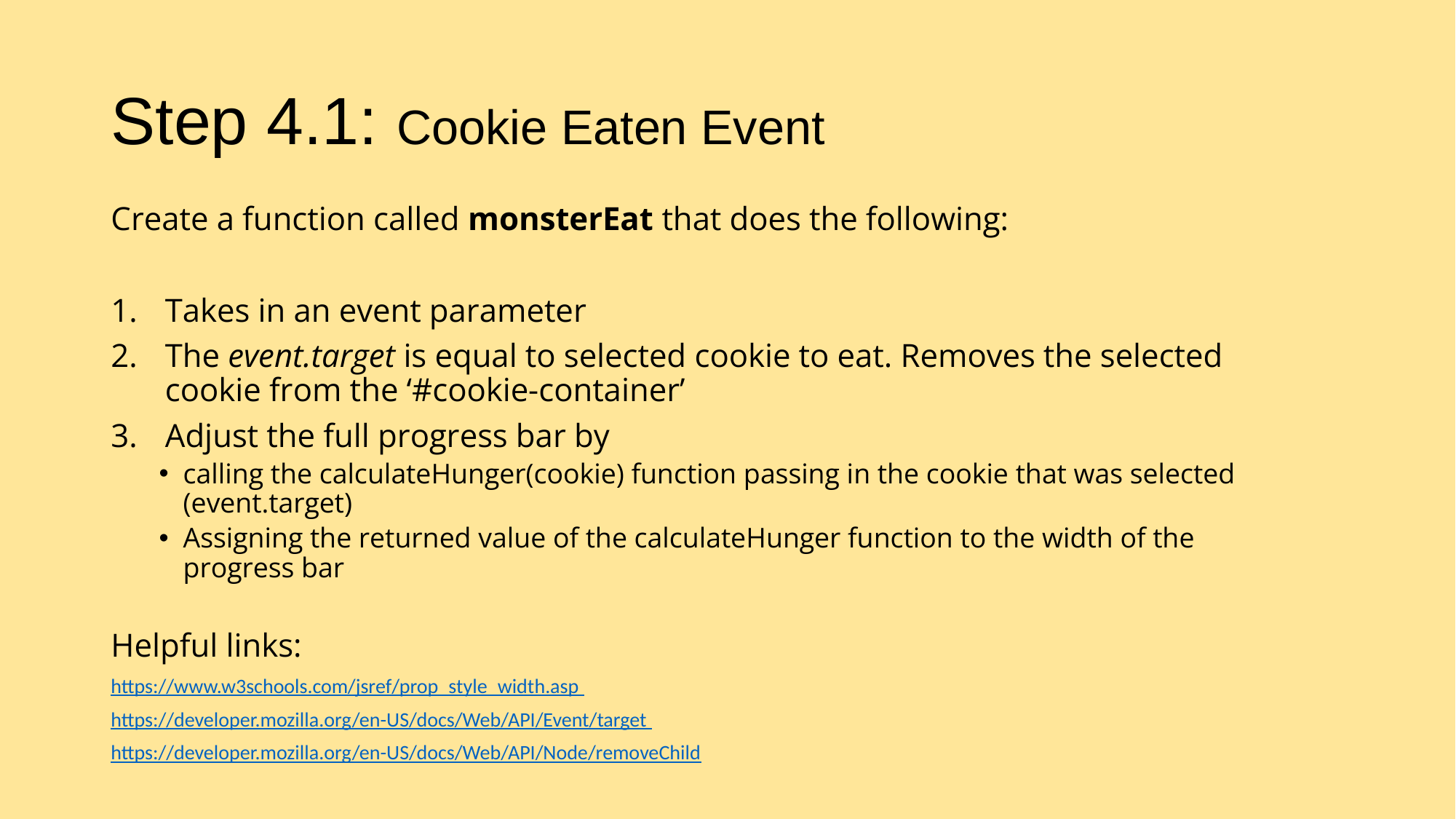

# Step 4.1: Cookie Eaten Event
Create a function called monsterEat that does the following:

Takes in an event parameter
The event.target is equal to selected cookie to eat. Removes the selected cookie from the ‘#cookie-container’
Adjust the full progress bar by
calling the calculateHunger(cookie) function passing in the cookie that was selected (event.target)
Assigning the returned value of the calculateHunger function to the width of the progress bar

Helpful links:
https://www.w3schools.com/jsref/prop_style_width.asp
https://developer.mozilla.org/en-US/docs/Web/API/Event/target
https://developer.mozilla.org/en-US/docs/Web/API/Node/removeChild